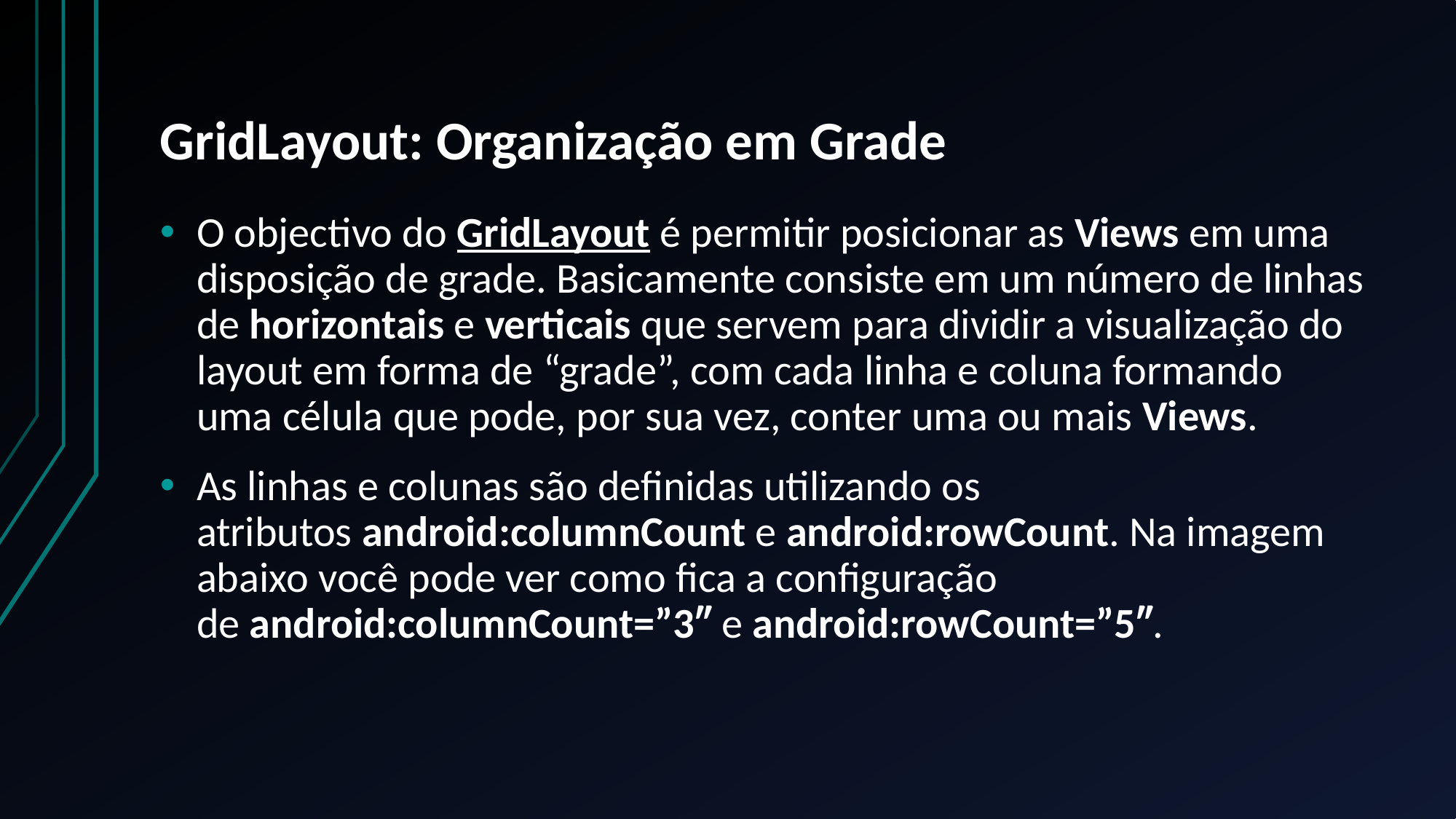

# GridLayout: Organização em Grade
O objectivo do GridLayout é permitir posicionar as Views em uma disposição de grade. Basicamente consiste em um número de linhas de horizontais e verticais que servem para dividir a visualização do layout em forma de “grade”, com cada linha e coluna formando uma célula que pode, por sua vez, conter uma ou mais Views.
As linhas e colunas são definidas utilizando os atributos android:columnCount e android:rowCount. Na imagem abaixo você pode ver como fica a configuração de android:columnCount=”3″ e android:rowCount=”5″.